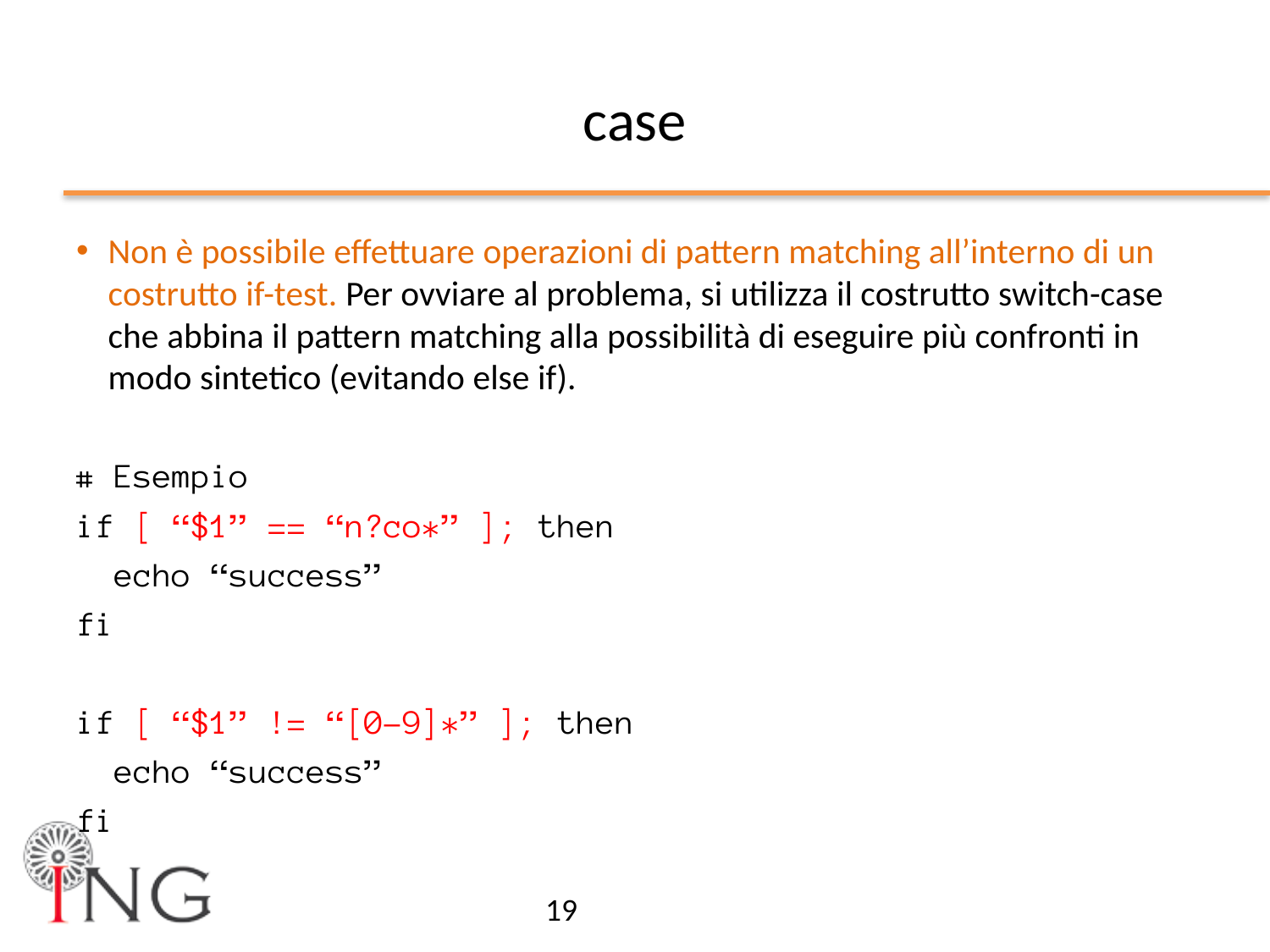

# case
Non è possibile effettuare operazioni di pattern matching all’interno di un costrutto if-test. Per ovviare al problema, si utilizza il costrutto switch-case che abbina il pattern matching alla possibilità di eseguire più confronti in modo sintetico (evitando else if).

# Esempio
if [ “$1” == “n?co*” ]; then
  echo “success”
fi

if [ “$1” != “[0-9]*” ]; then
  echo “success”
fi

19